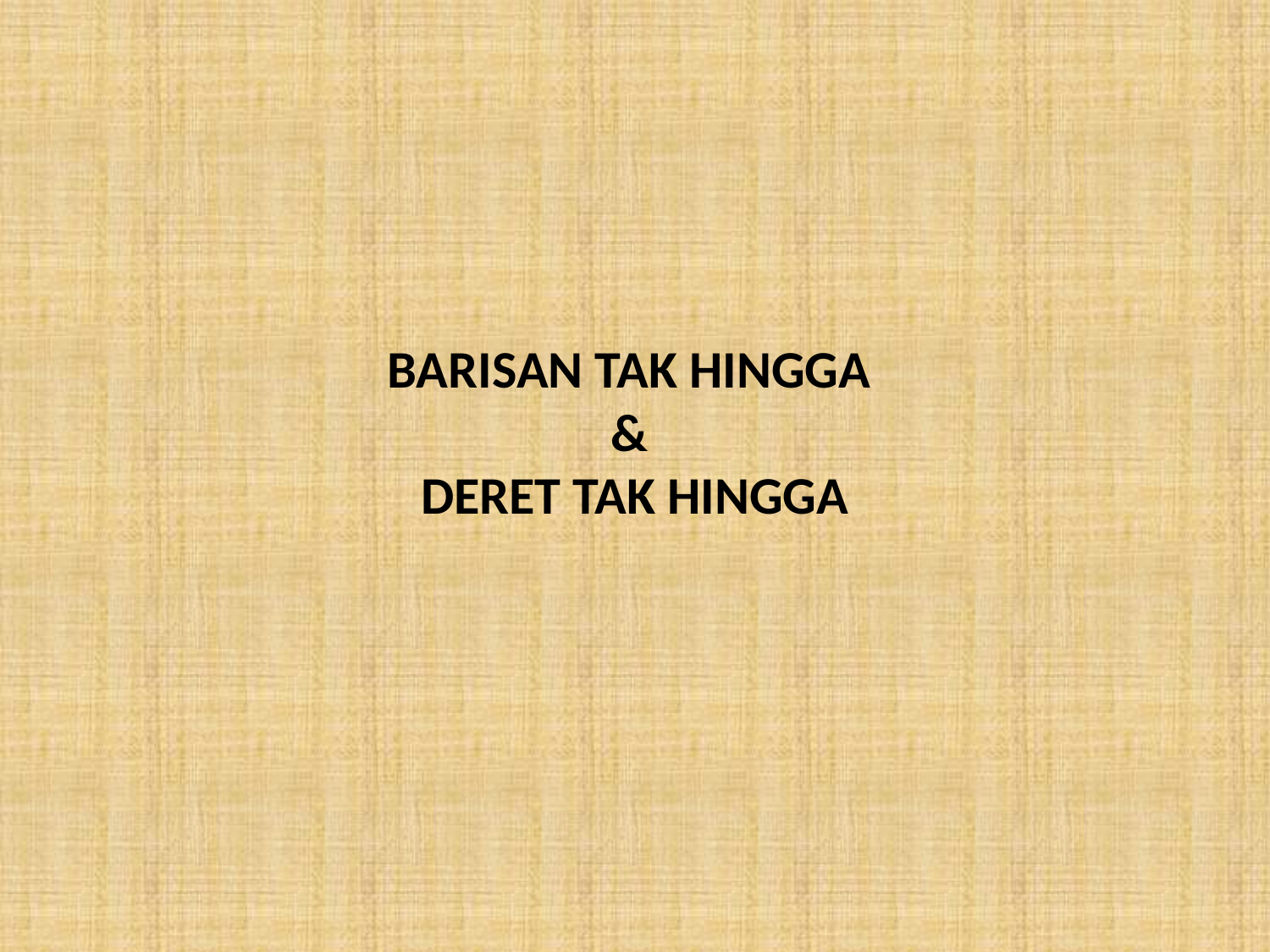

# BARISAN TAK HINGGA & DERET TAK HINGGA